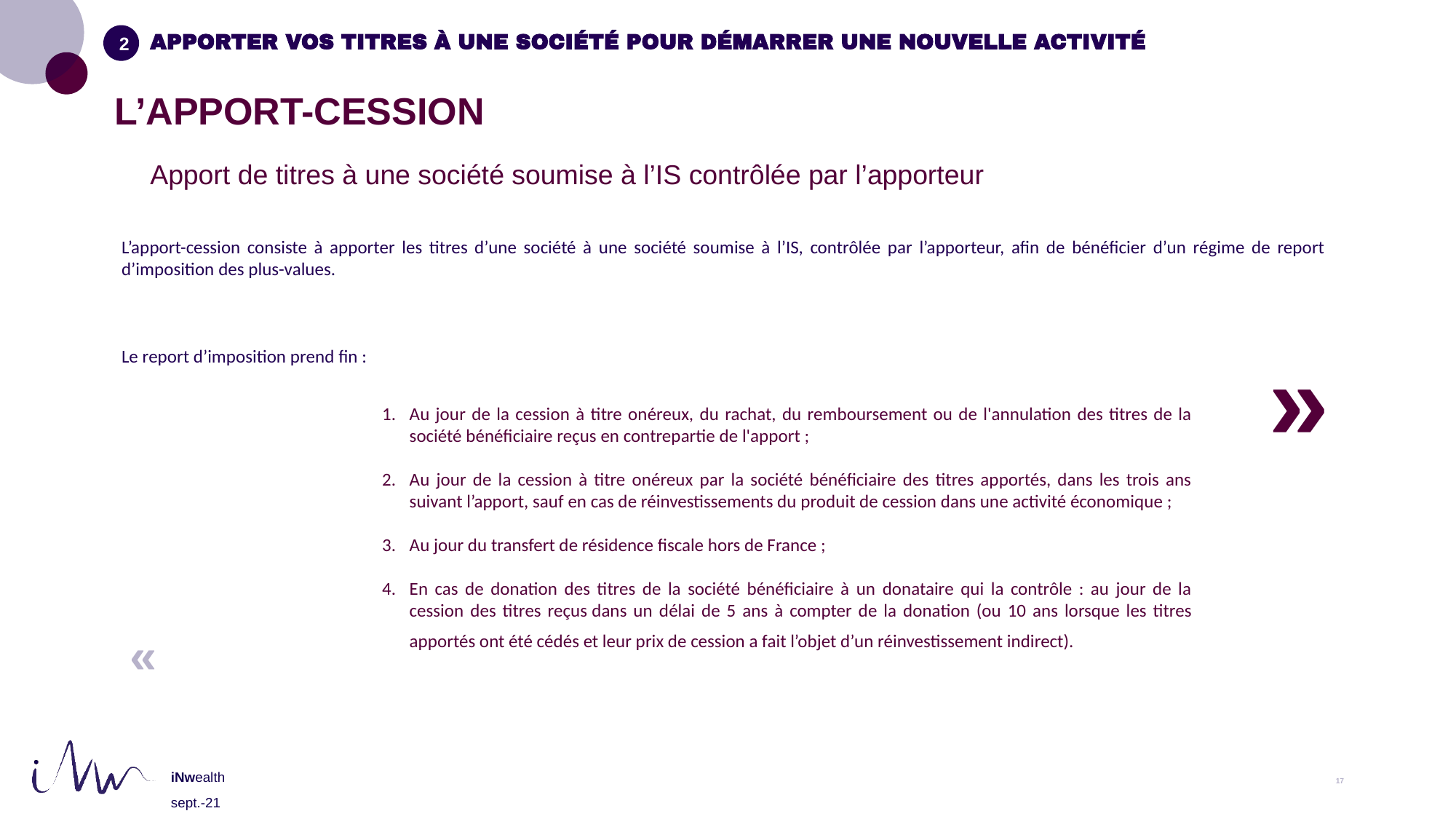

APPORTER VOS TITRES À UNE SOCIÉTÉ POUR DÉMARRER UNE NOUVELLE ACTIVITÉ
# L’APPORT-CESSION
Apport de titres à une société soumise à l’IS contrôlée par l’apporteur
L’apport-cession consiste à apporter les titres d’une société à une société soumise à l’IS, contrôlée par l’apporteur, afin de bénéficier d’un régime de report d’imposition des plus-values.

Le report d’imposition prend fin :
Au jour de la cession à titre onéreux, du rachat, du remboursement ou de l'annulation des titres de la société bénéficiaire reçus en contrepartie de l'apport ;

Au jour de la cession à titre onéreux par la société bénéficiaire des titres apportés, dans les trois ans suivant l’apport, sauf en cas de réinvestissements du produit de cession dans une activité économique ;

Au jour du transfert de résidence fiscale hors de France ;

En cas de donation des titres de la société bénéficiaire à un donataire qui la contrôle : au jour de la cession des titres reçus dans un délai de 5 ans à compter de la donation (ou 10 ans lorsque les titres apportés ont été cédés et leur prix de cession a fait l’objet d’un réinvestissement indirect).